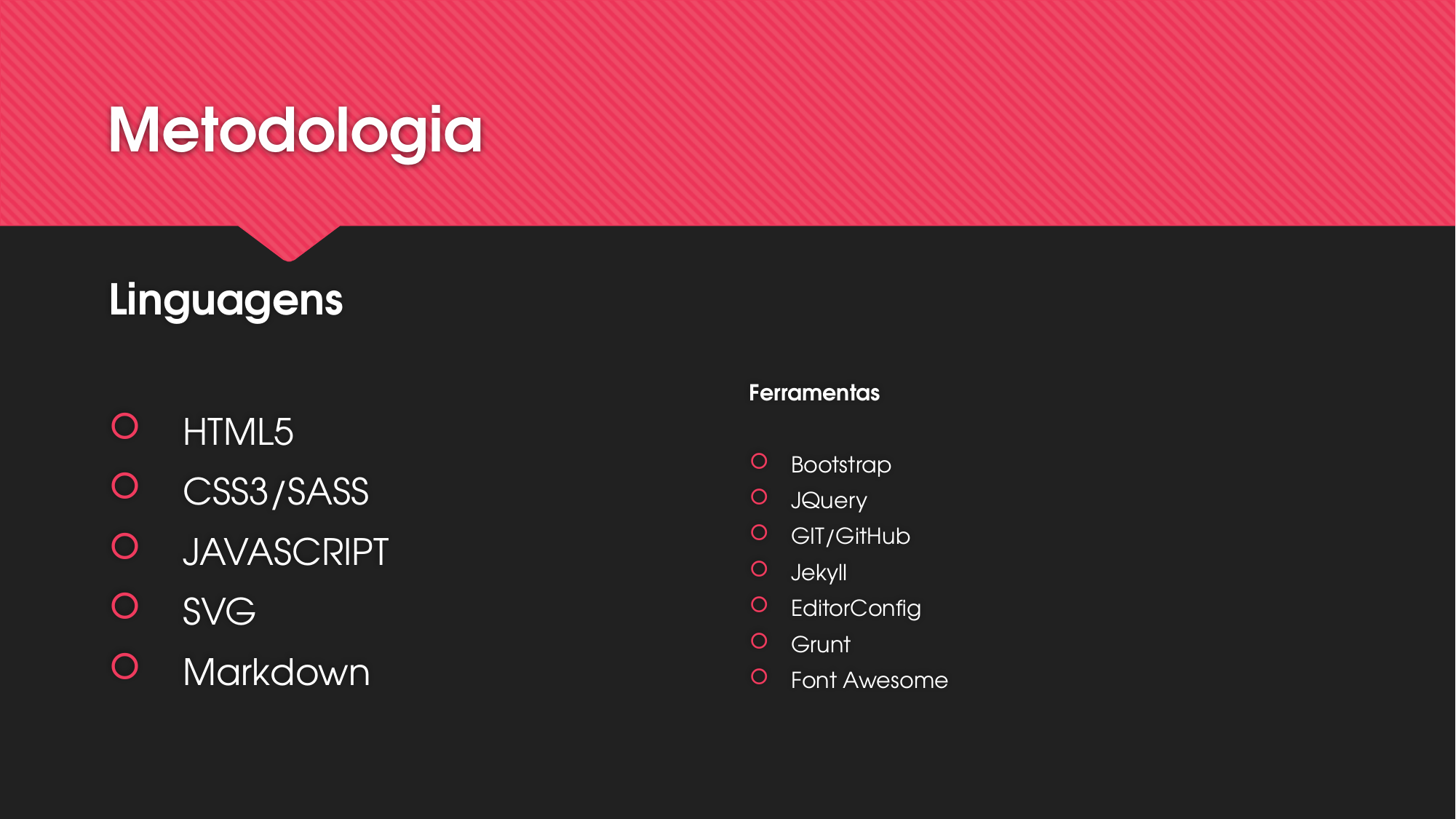

# Metodologia
Linguagens

HTML5
CSS3/SASS
JAVASCRIPT
SVG
Markdown

Ferramentas

Bootstrap
JQuery
GIT/GitHub
Jekyll
EditorConfig
Grunt
Font Awesome